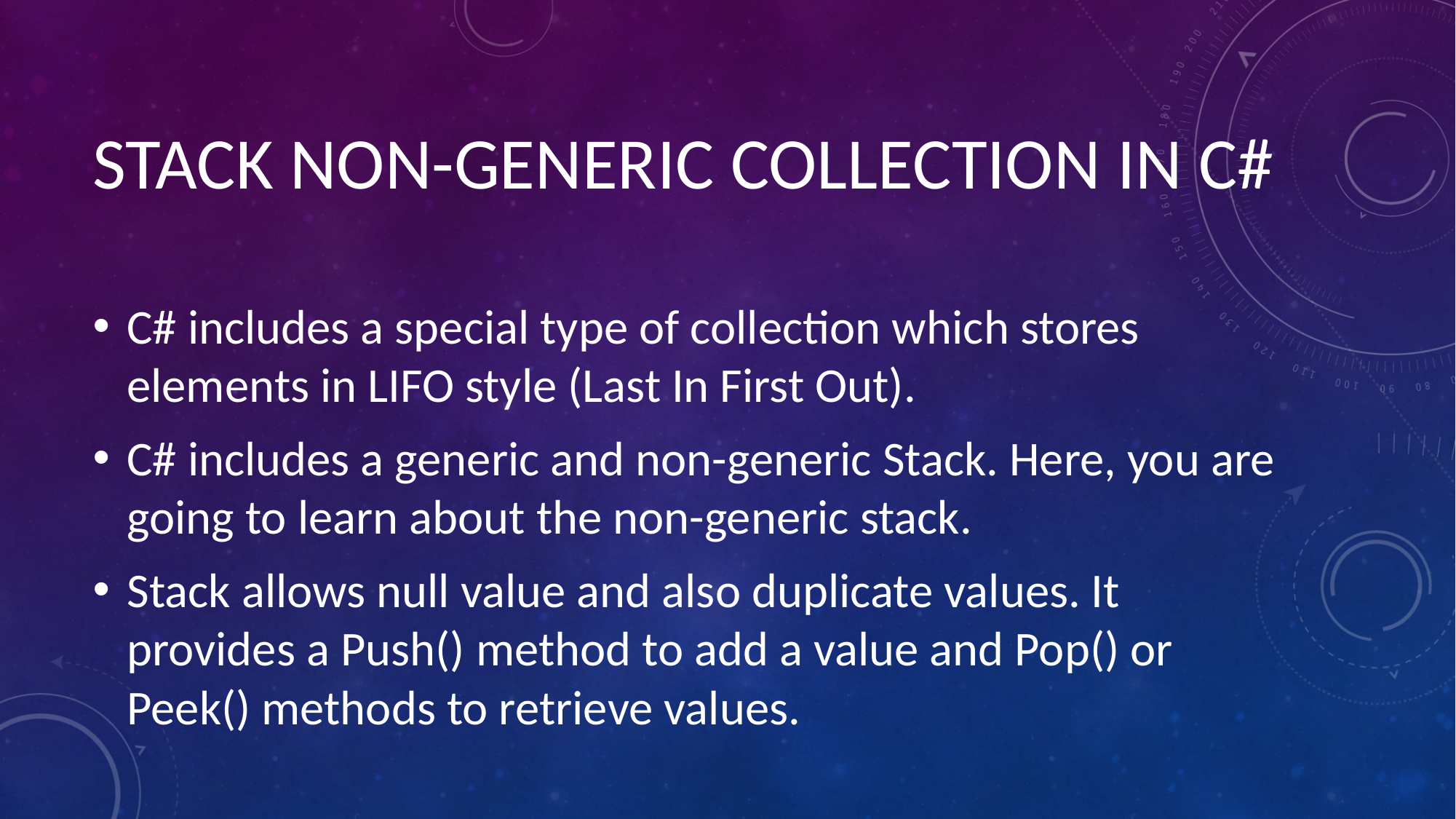

# STACK NON-GENERIC COLLECTION IN C#
C# includes a special type of collection which stores elements in LIFO style (Last In First Out).
C# includes a generic and non-generic Stack. Here, you are going to learn about the non-generic stack.
Stack allows null value and also duplicate values. It provides a Push() method to add a value and Pop() or Peek() methods to retrieve values.